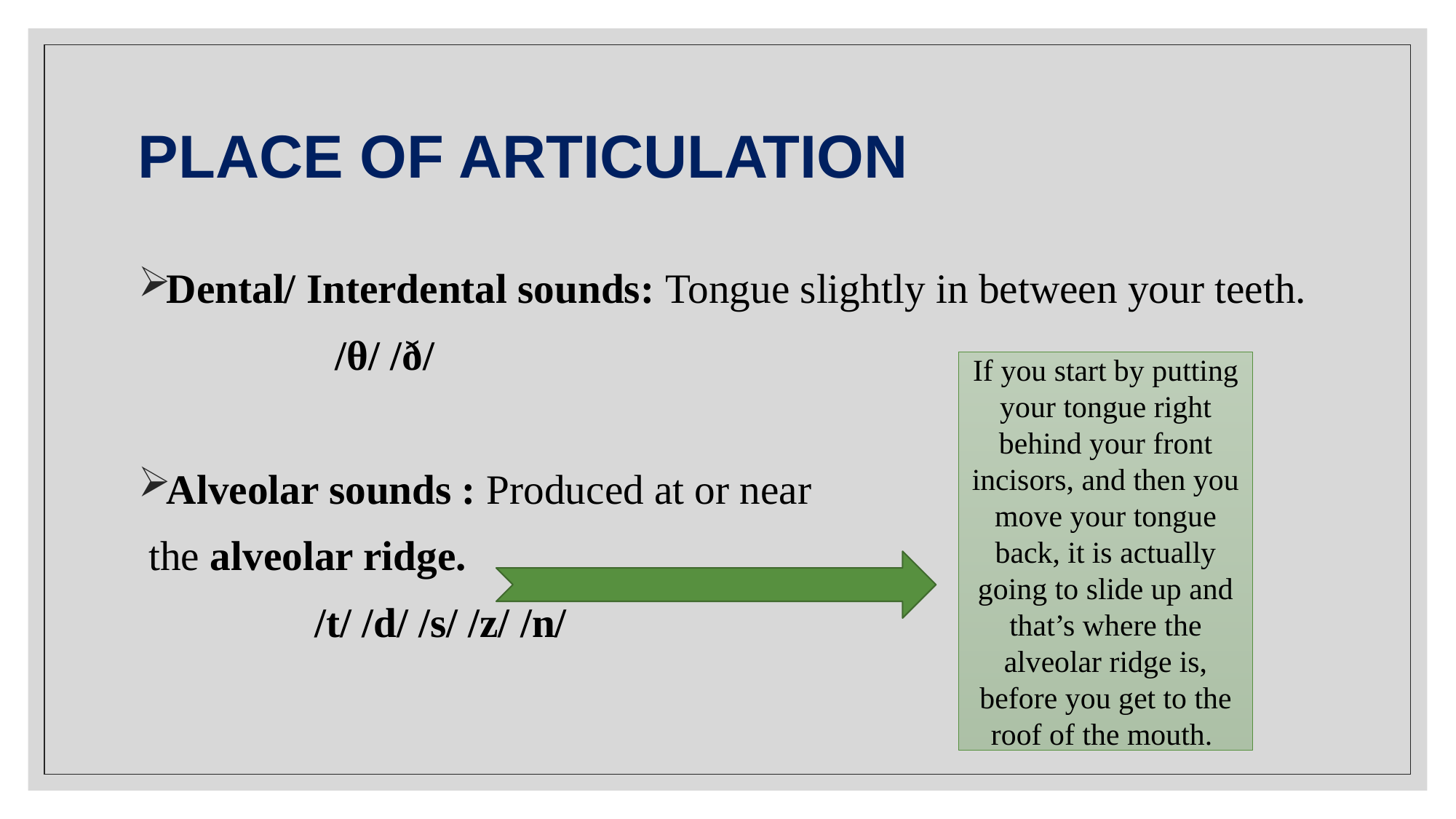

# PLACE OF ARTICULATION
Dental/ Interdental sounds: Tongue slightly in between your teeth.
                   /θ/ /ð/

Alveolar sounds : Produced at or near
 the alveolar ridge.
                 /t/ /d/ /s/ /z/ /n/
If you start by putting your tongue right behind your front incisors, and then you move your tongue back, it is actually going to slide up and that’s where the alveolar ridge is, before you get to the roof of the mouth.